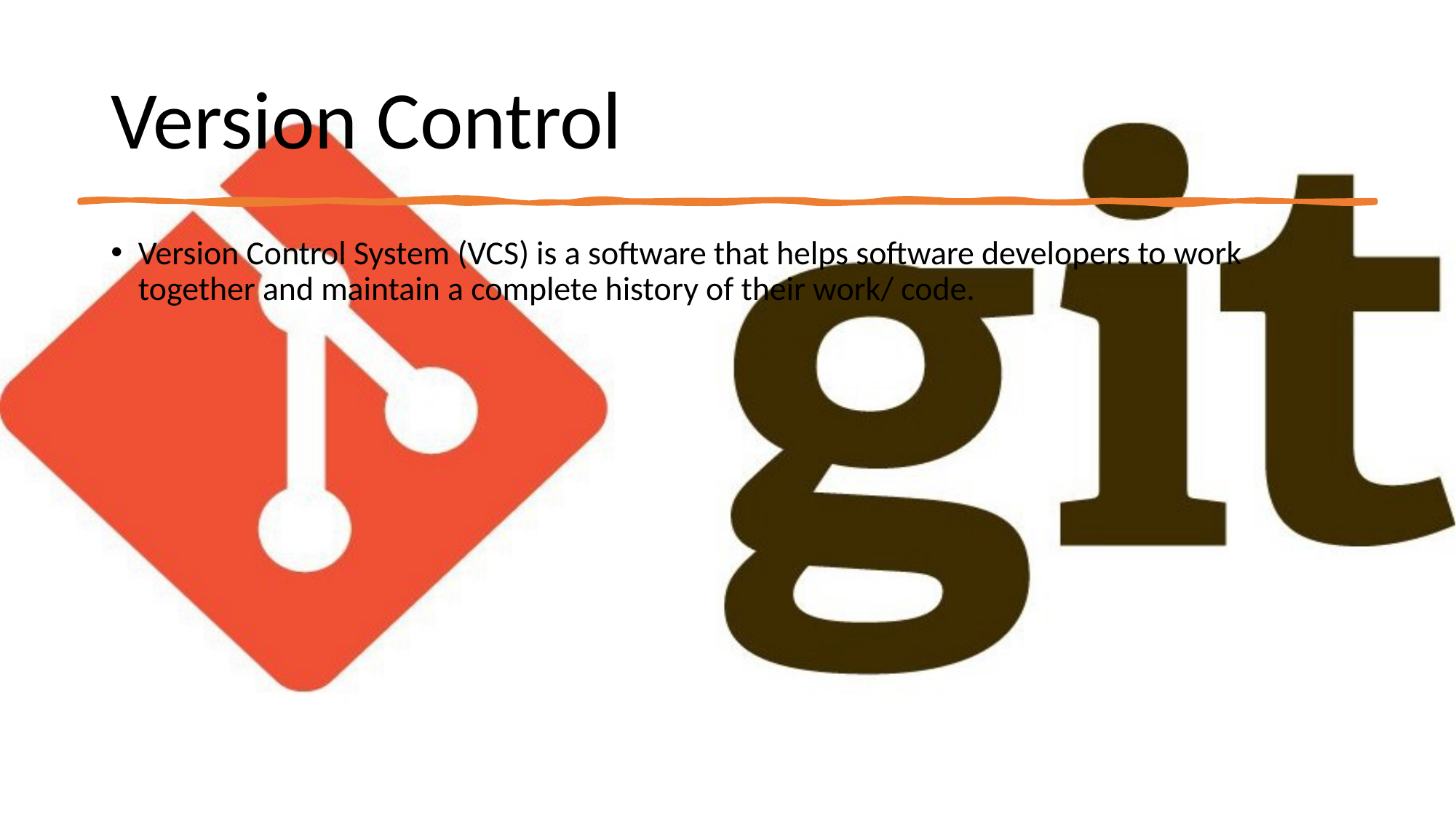

# Version Control

Version Control System (VCS) is a software that helps software developers to work together and maintain a complete history of their work/ code.